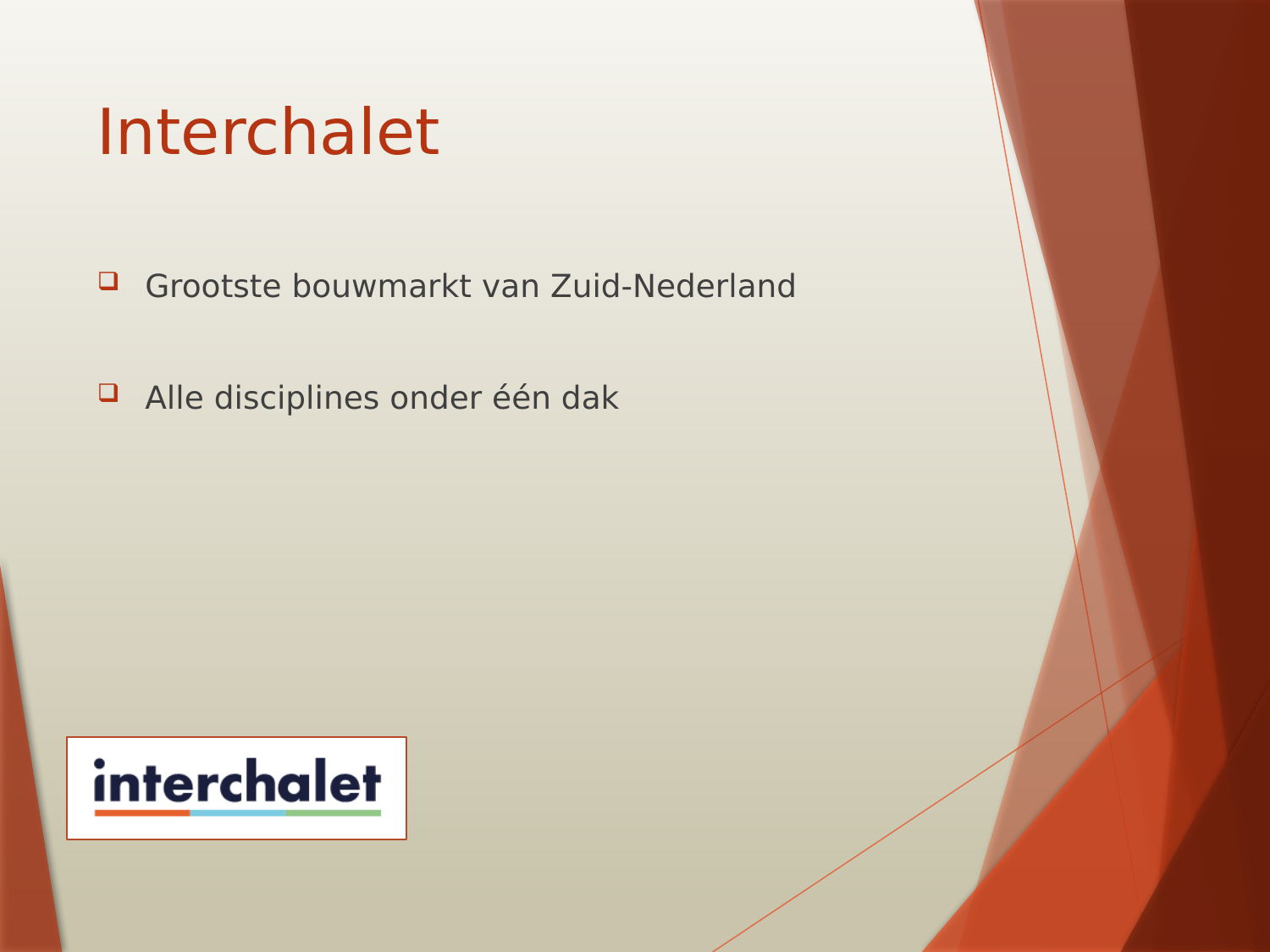

# Interchalet
Grootste bouwmarkt van Zuid-Nederland

Alle disciplines onder één dak